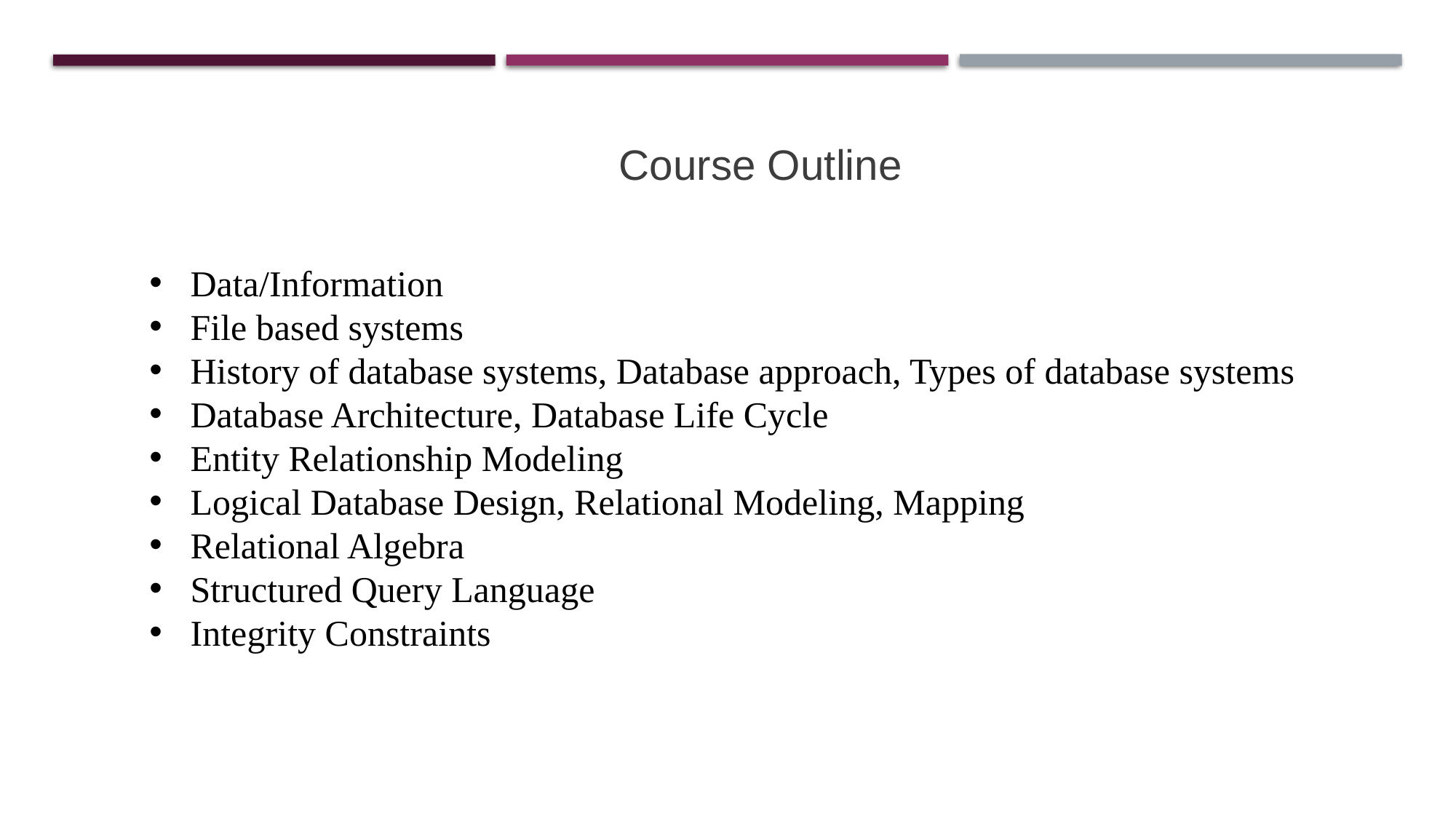

Course Outline
Data/Information
File based systems
History of database systems, Database approach, Types of database systems
Database Architecture, Database Life Cycle
Entity Relationship Modeling
Logical Database Design, Relational Modeling, Mapping
Relational Algebra
Structured Query Language
Integrity Constraints
Functional Dependencies, Normalization
Advanced topics in database.